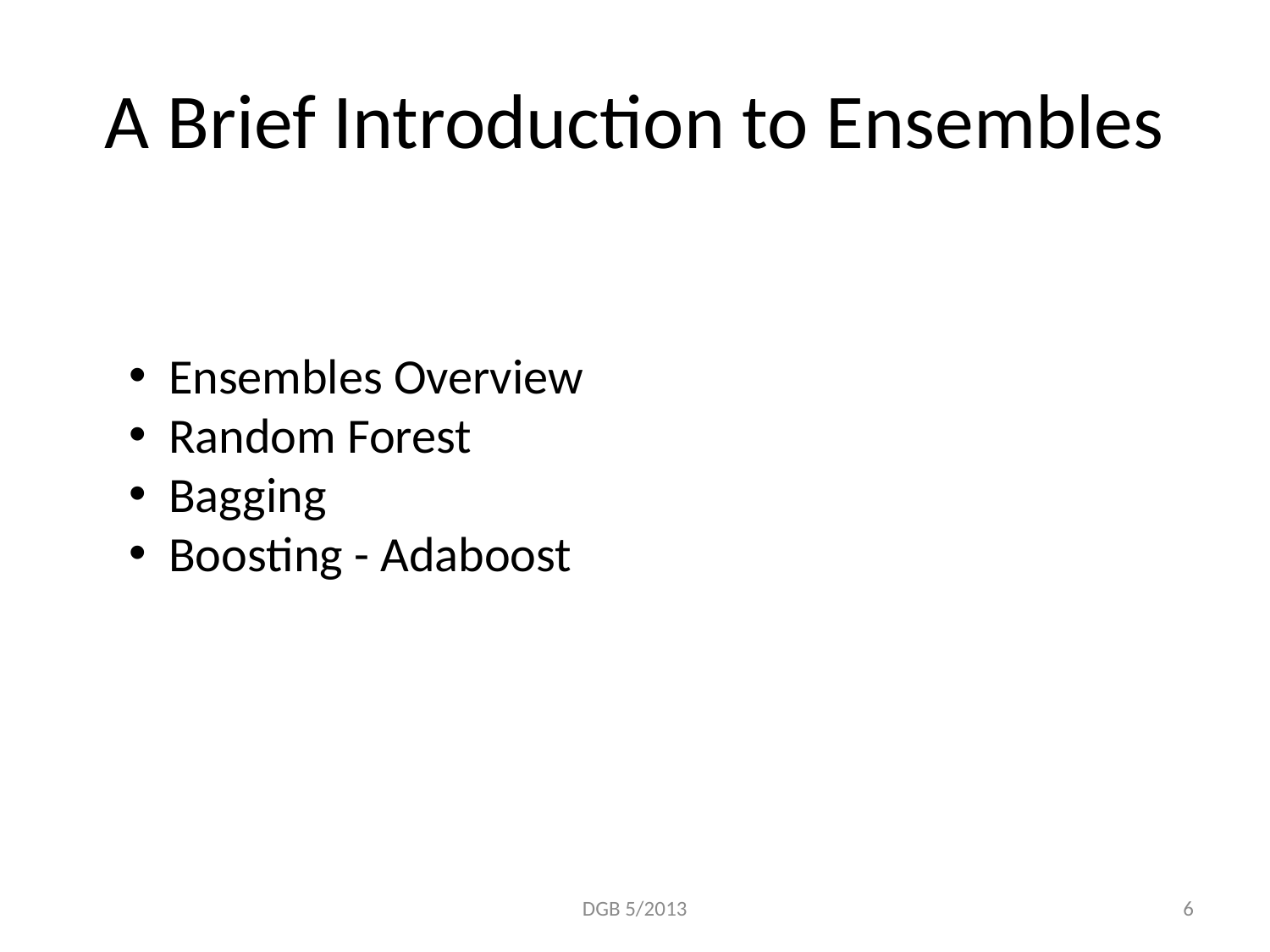

# A Brief Introduction to Ensembles
Ensembles Overview
Random Forest
Bagging
Boosting - Adaboost

DGB 5/2013
6